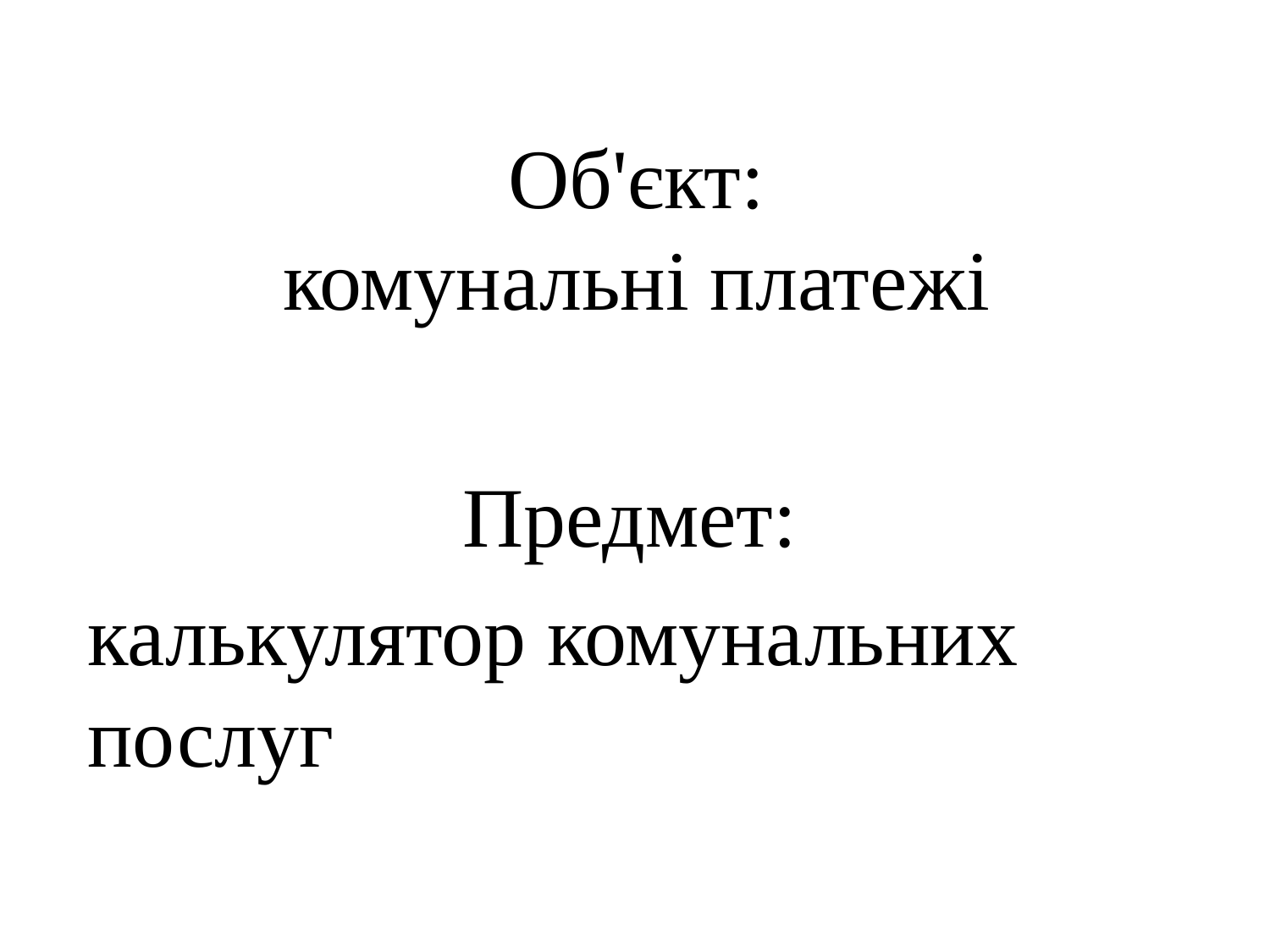

# Об'єкт: комунальні платежі
Предмет:
калькулятор комунальних послуг